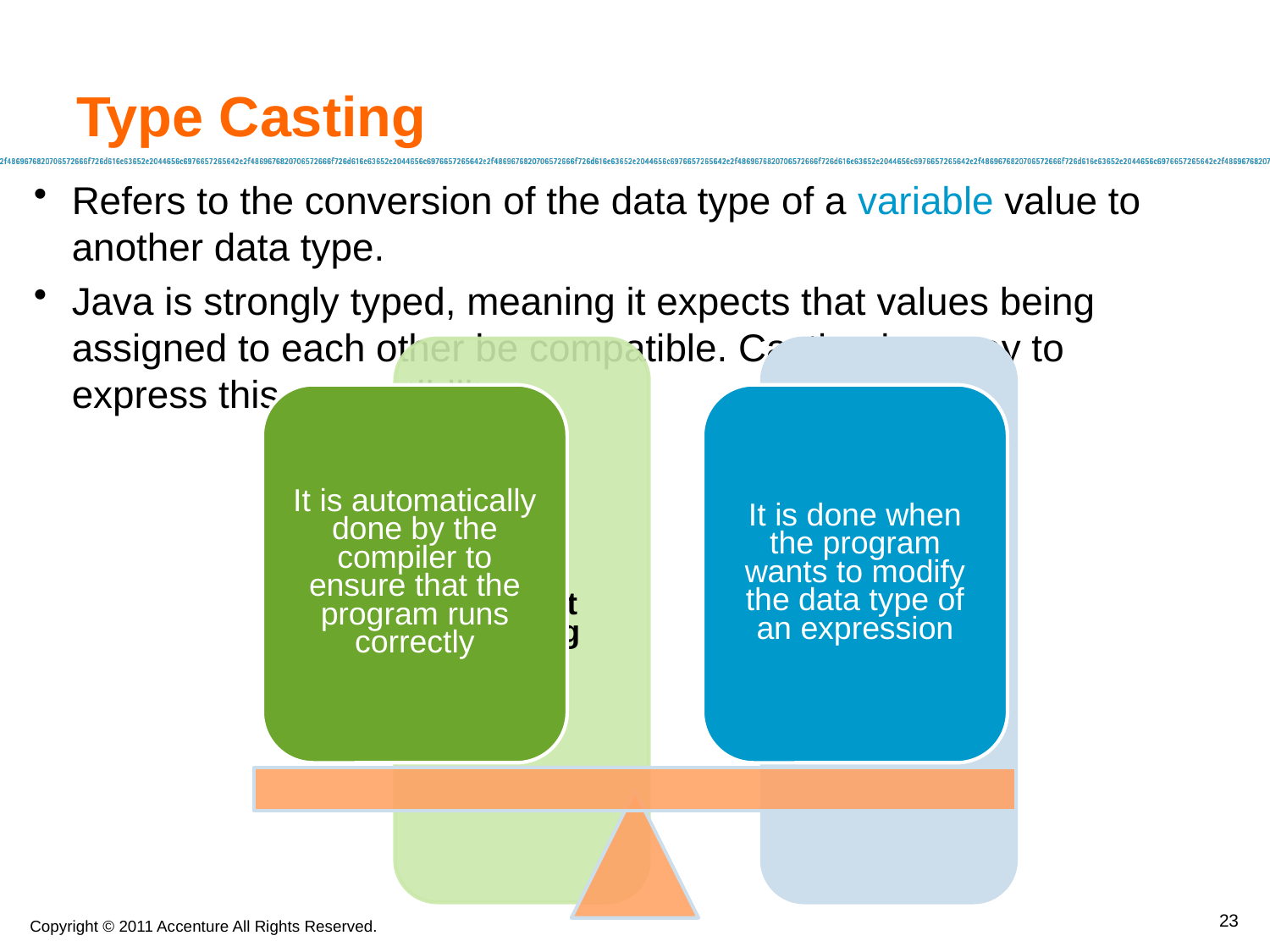

Type Casting
Refers to the conversion of the data type of a variable value to another data type.
Java is strongly typed, meaning it expects that values being assigned to each other be compatible. Casting is a way to express this compatibility.

23